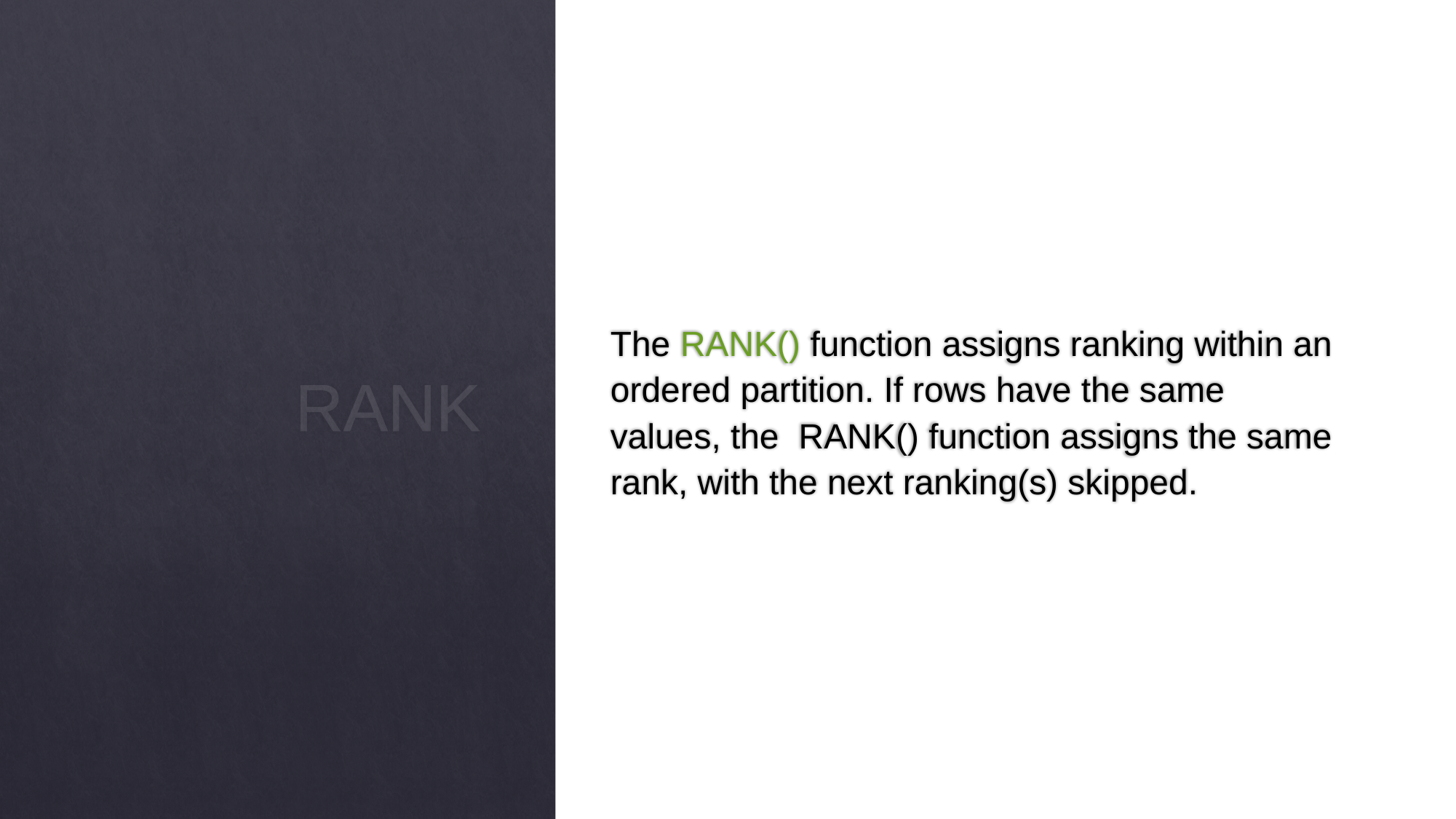

The RANK() function assigns ranking within an ordered partition. If rows have the same values, the  RANK() function assigns the same rank, with the next ranking(s) skipped.
# RANK